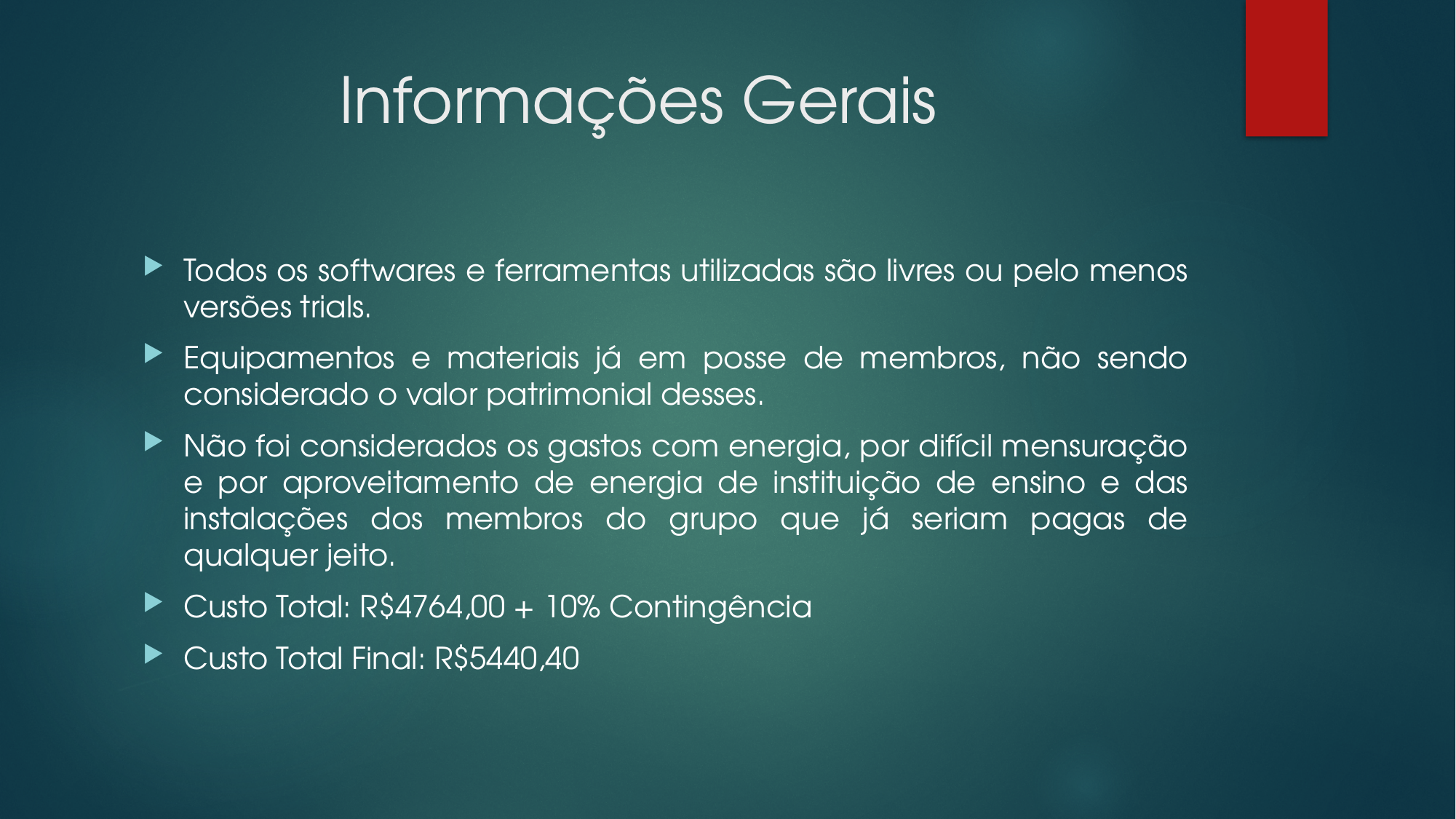

# Informações Gerais
Todos os softwares e ferramentas utilizadas são livres ou pelo menos versões trials.
Equipamentos e materiais já em posse de membros, não sendo considerado o valor patrimonial desses.
Não foi considerados os gastos com energia, por difícil mensuração e por aproveitamento de energia de instituição de ensino e das instalações dos membros do grupo que já seriam pagas de qualquer jeito.
Custo Total: R$4764,00 + 10% Contingência
Custo Total Final: R$5440,40